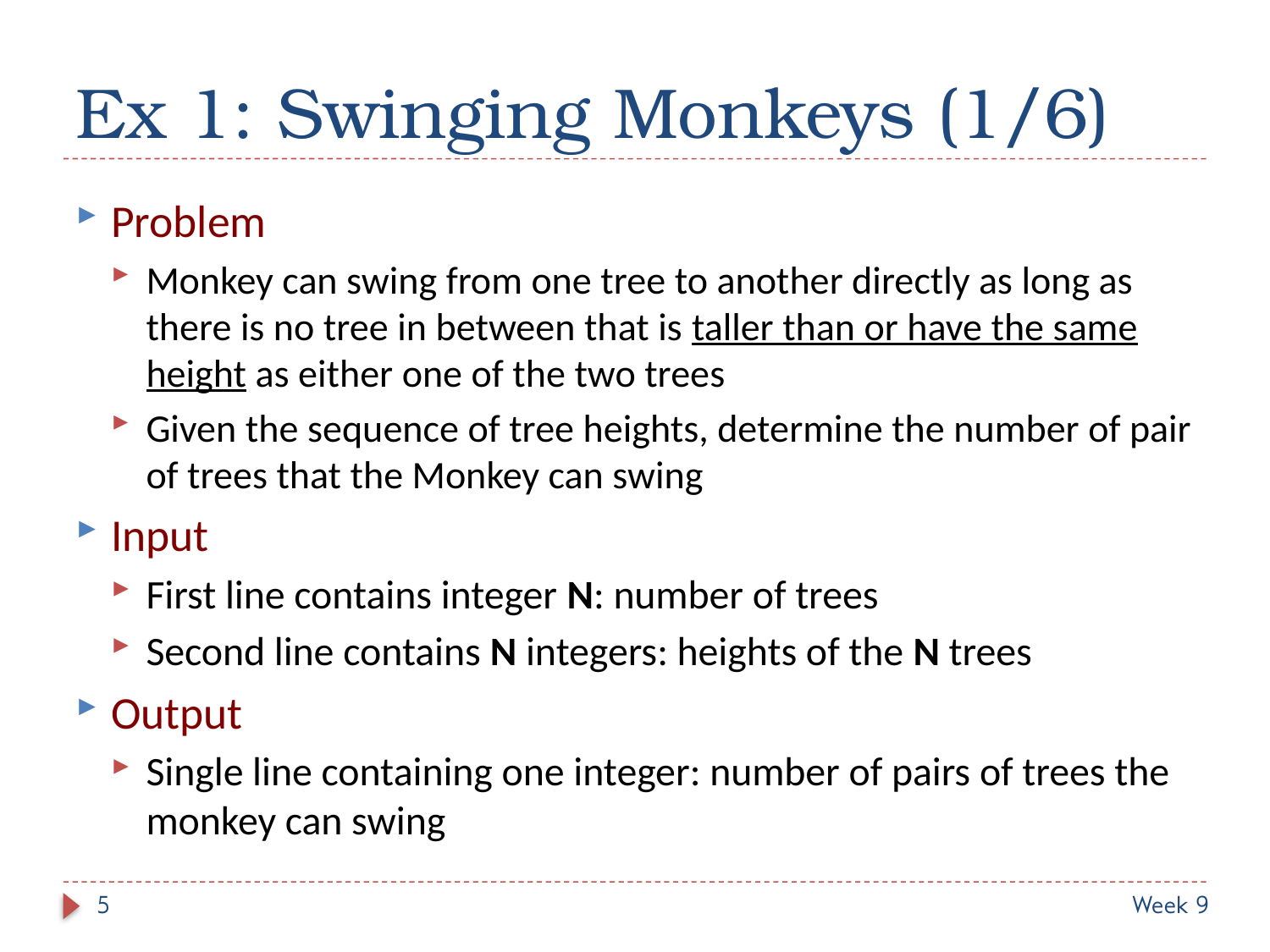

# Ex 1: Swinging Monkeys (1/6)
Problem
Monkey can swing from one tree to another directly as long as there is no tree in between that is taller than or have the same height as either one of the two trees
Given the sequence of tree heights, determine the number of pair of trees that the Monkey can swing
Input
First line contains integer N: number of trees
Second line contains N integers: heights of the N trees
Output
Single line containing one integer: number of pairs of trees the monkey can swing
5
Week 9